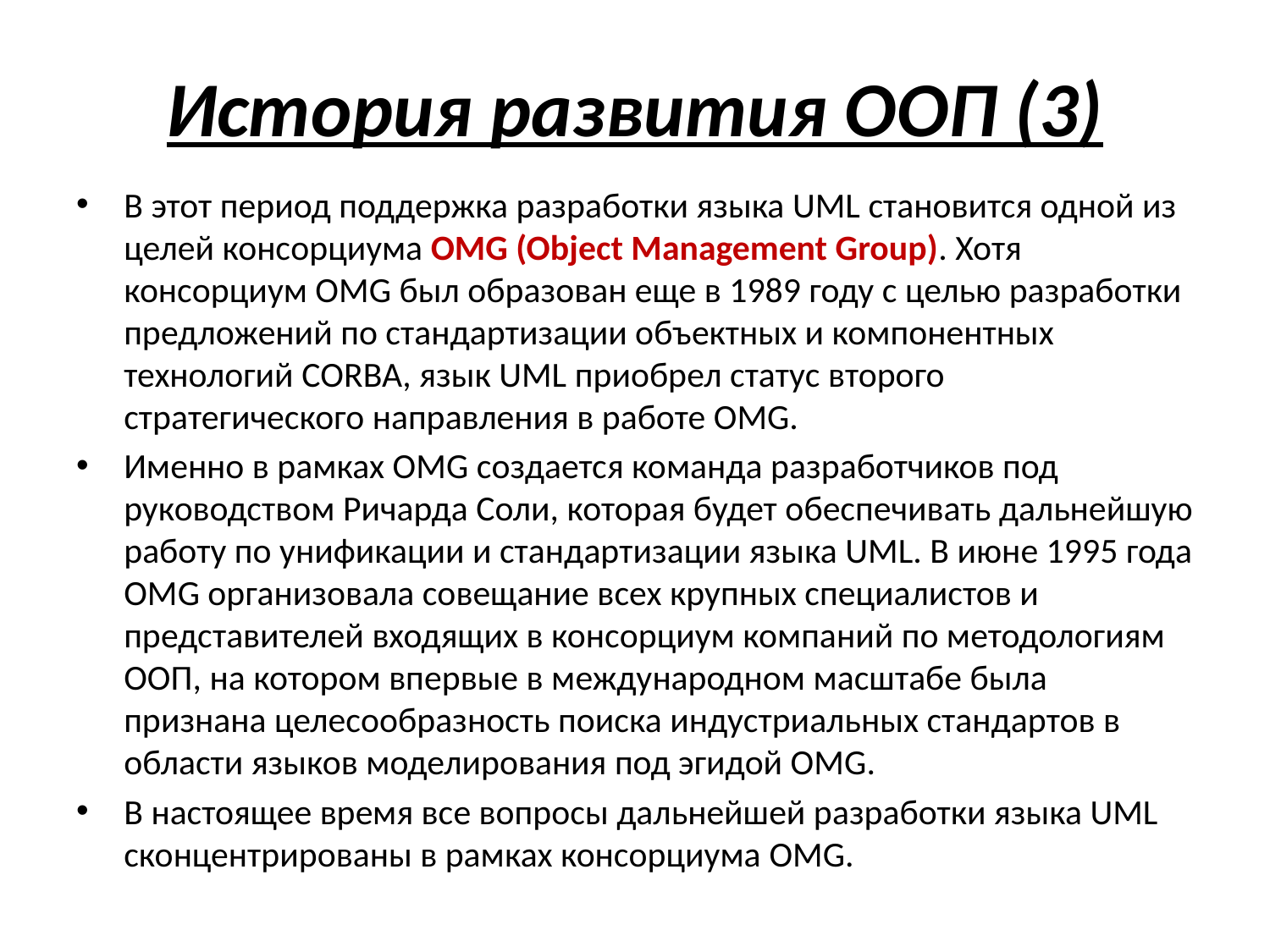

# История развития ООП (3)
В этот период поддержка разработки языка UML становится одной из целей консорциума OMG (Object Management Group). Хотя консорциум OMG был образован еще в 1989 году с целью разработки предложений по стандартизации объектных и компонентных технологий CORBA, язык UML приобрел статус второго стратегического направления в работе OMG.
Именно в рамках OMG создается команда разработчиков под руководством Ричарда Соли, которая будет обеспечивать дальнейшую работу по унификации и стандартизации языка UML. В июне 1995 года OMG организовала совещание всех крупных специалистов и представителей входящих в консорциум компаний по методологиям ООП, на котором впервые в международном масштабе была признана целесообразность поиска индустриальных стандартов в области языков моделирования под эгидой OMG.
В настоящее время все вопросы дальнейшей разработки языка UML сконцентрированы в рамках консорциума OMG.